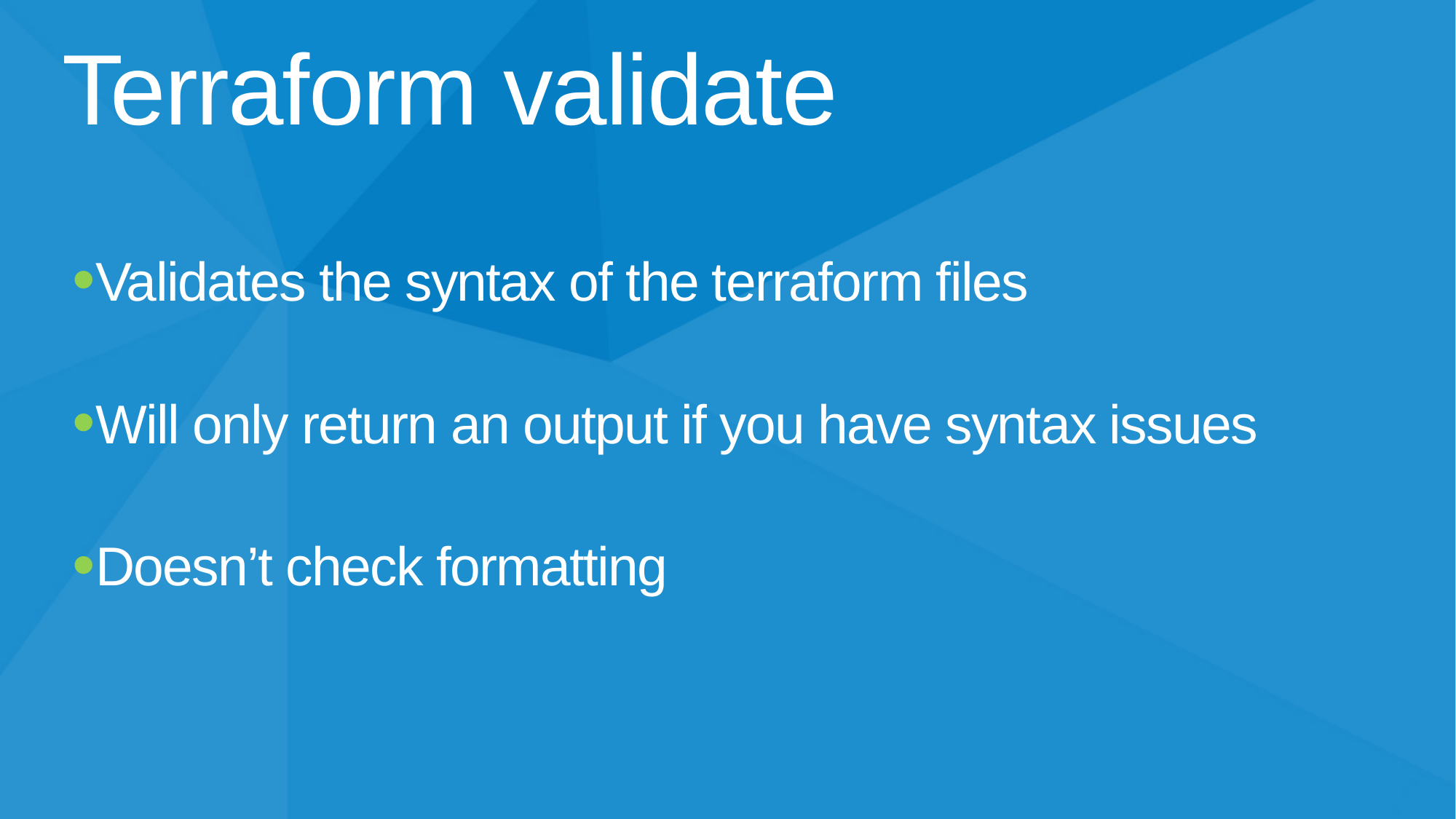

Terraform validate
Validates the syntax of the terraform files
Will only return an output if you have syntax issues
Doesn’t check formatting